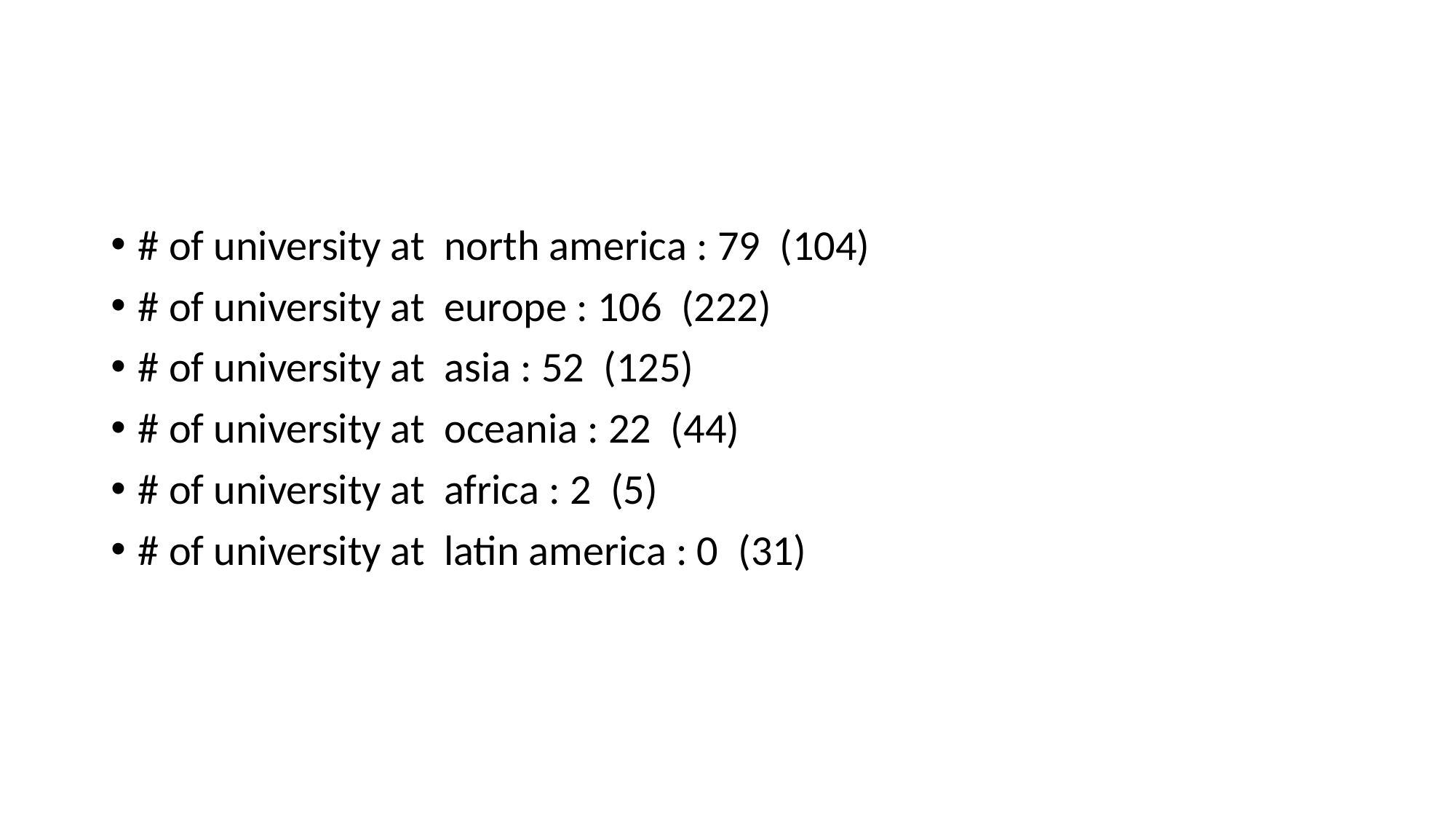

#
# of university at  north america : 79  (104)
# of university at  europe : 106  (222)
# of university at  asia : 52  (125)
# of university at  oceania : 22  (44)
# of university at  africa : 2  (5)
# of university at  latin america : 0  (31)